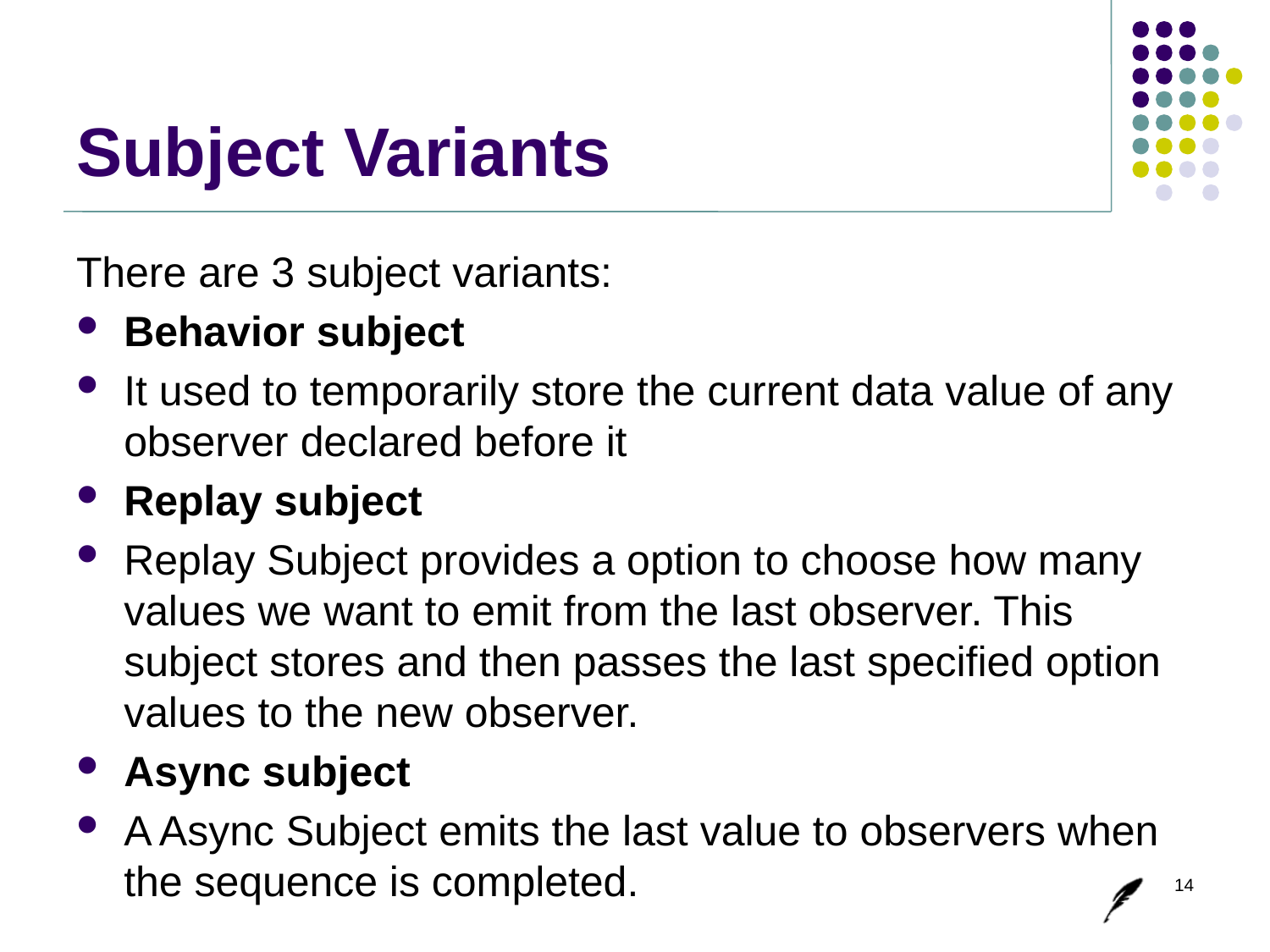

# Subject Variants
There are 3 subject variants:
Behavior subject
It used to temporarily store the current data value of any observer declared before it
Replay subject
Replay Subject provides a option to choose how many values we want to emit from the last observer. This subject stores and then passes the last specified option values to the new observer.
Async subject
A Async Subject emits the last value to observers when the sequence is completed.

14